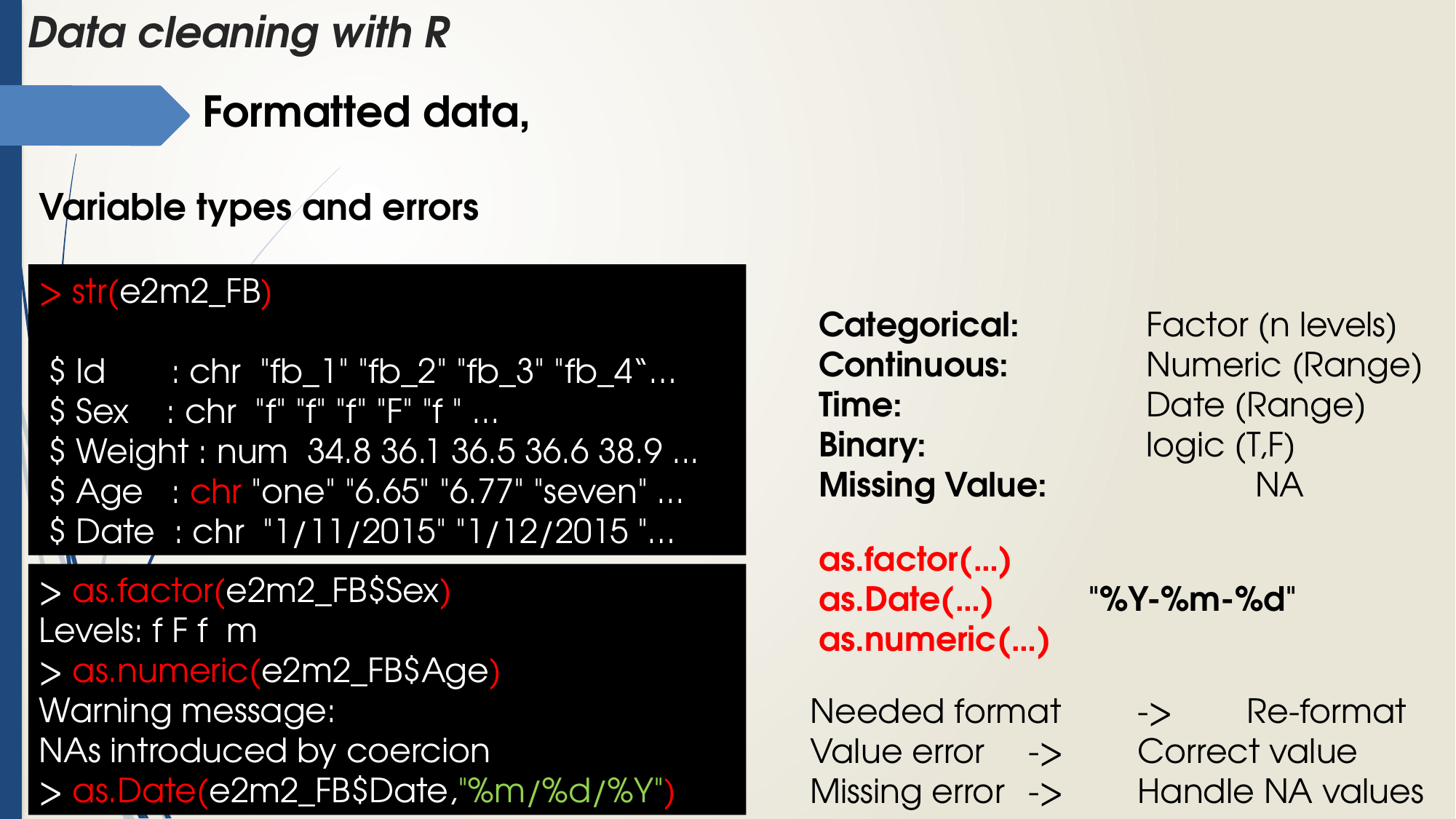

Data cleaning with R
Formatted data,
Variable types and errors
> str(e2m2_FB)

 $ Id       : chr  "fb_1" "fb_2" "fb_3" "fb_4“…
 $ Sex    : chr  "f" "f" "f" "F" "f " ...
 $ Weight : num  34.8 36.1 36.5 36.6 38.9 ...
 $ Age   : chr "one" "6.65" "6.77" "seven" ...
 $ Date  : chr  "1/11/2015" "1/12/2015 "…
Categorical:		Factor (n levels)
Continuous:		Numeric (Range)
Time:			Date (Range)
Binary:			logic (T,F)
Missing Value:		NA
as.factor(…)
as.Date(…)          "%Y-%m-%d"
as.numeric(…)
> as.factor(e2m2_FB$Sex)
Levels: f F f  m
> as.numeric(e2m2_FB$Age)
Warning message:
NAs introduced by coercion
> as.Date(e2m2_FB$Date,"%m/%d/%Y")
Needed format	->	Re-format
Value error	->	Correct value
Missing error	->	Handle NA values